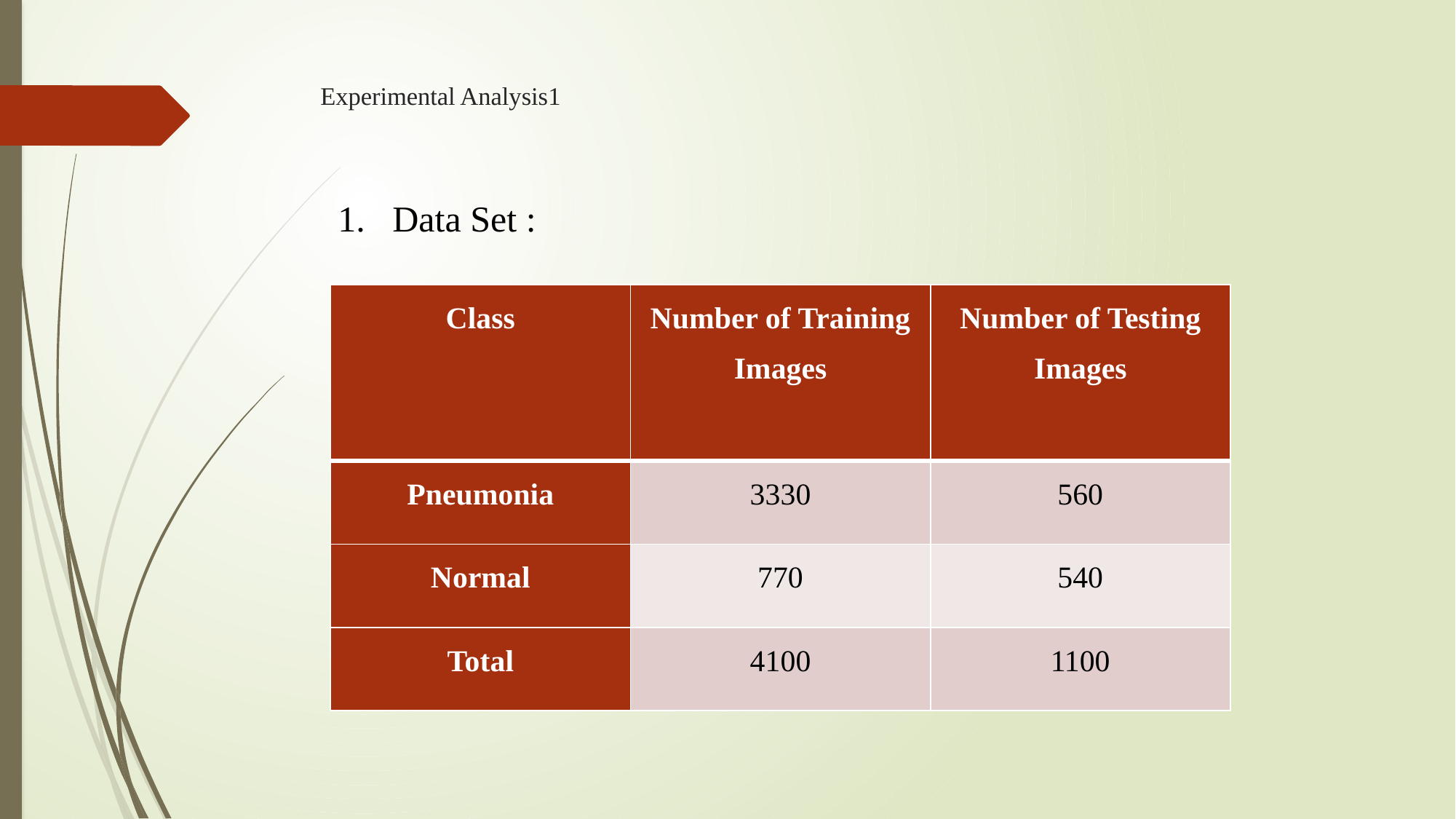

# Experimental Analysis1
Data Set :
| Class | Number of Training Images | Number of Testing Images |
| --- | --- | --- |
| Pneumonia | 3330 | 560 |
| Normal | 770 | 540 |
| Total | 4100 | 1100 |